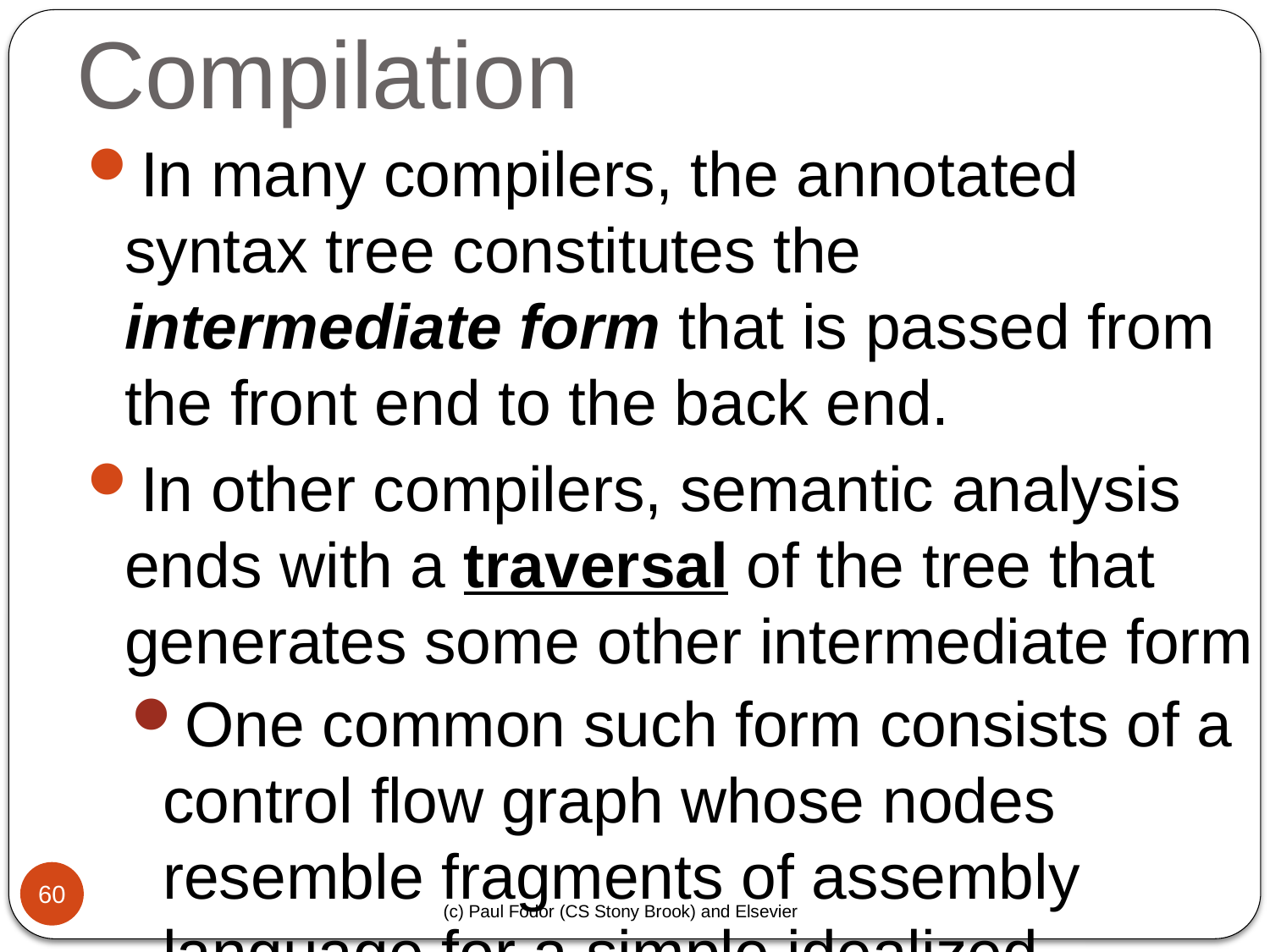

# An Overview of Compilation
In many compilers, the annotated syntax tree constitutes the intermediate form that is passed from the front end to the back end.
In other compilers, semantic analysis ends with a traversal of the tree that generates some other intermediate form
One common such form consists of a control flow graph whose nodes resemble fragments of assembly language for a simple idealized machine
60